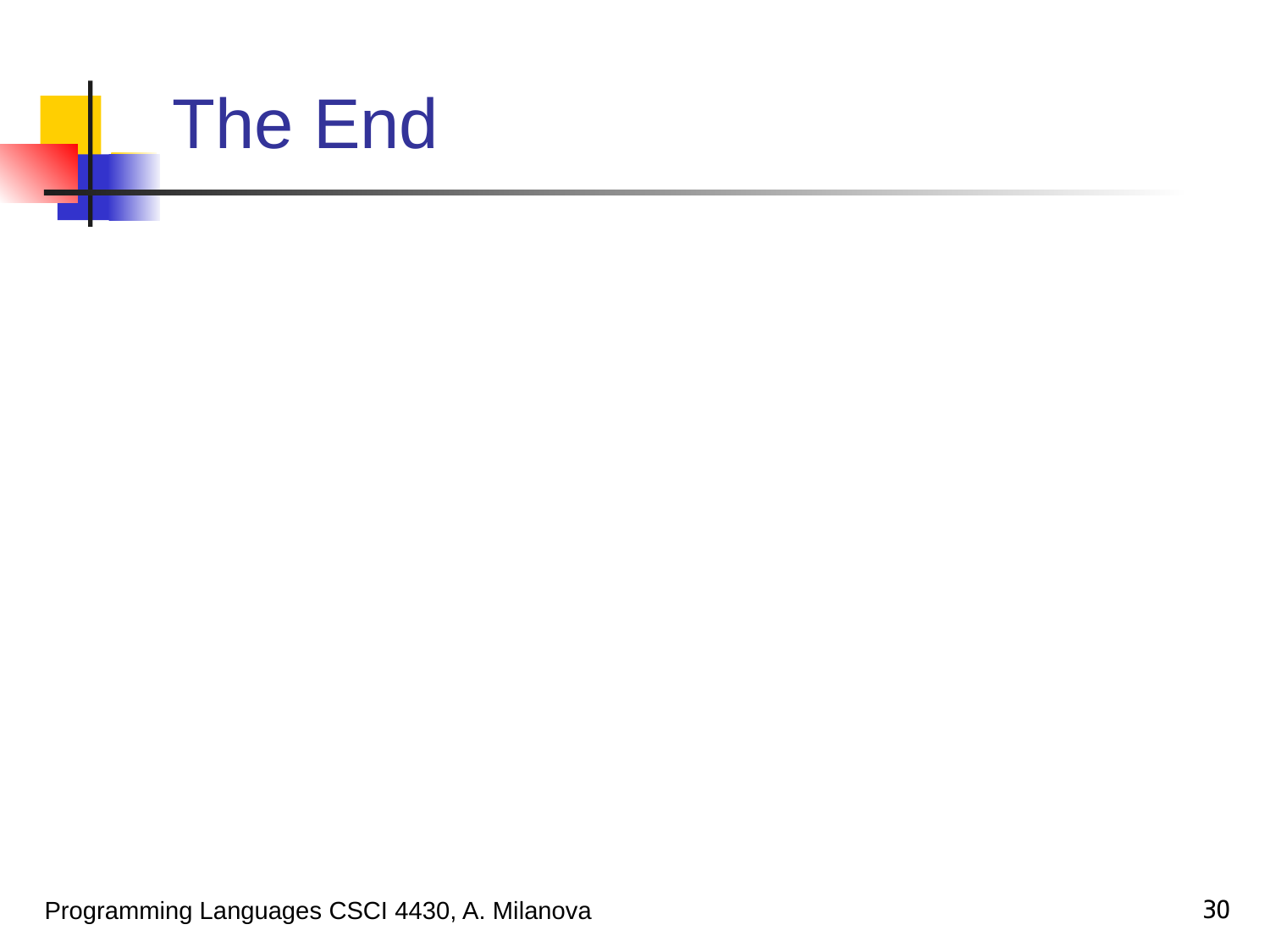

# The End

30
Programming Languages CSCI 4430, A. Milanova